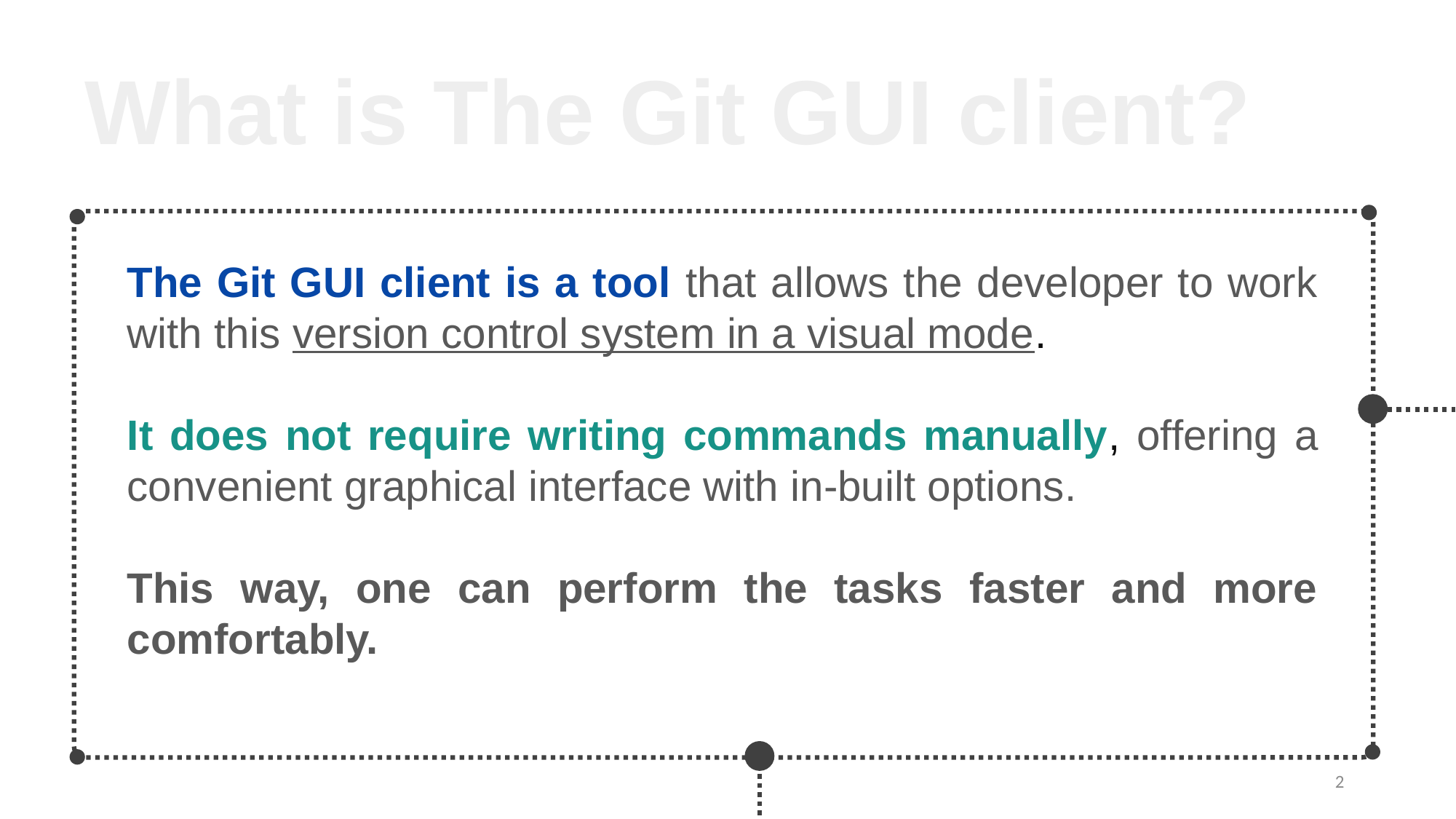

What is The Git GUI client?

The Git GUI client is a tool that allows the developer to work with this version control system in a visual mode.

It does not require writing commands manually, offering a convenient graphical interface with in-built options.

This way, one can perform the tasks faster and more comfortably.

2